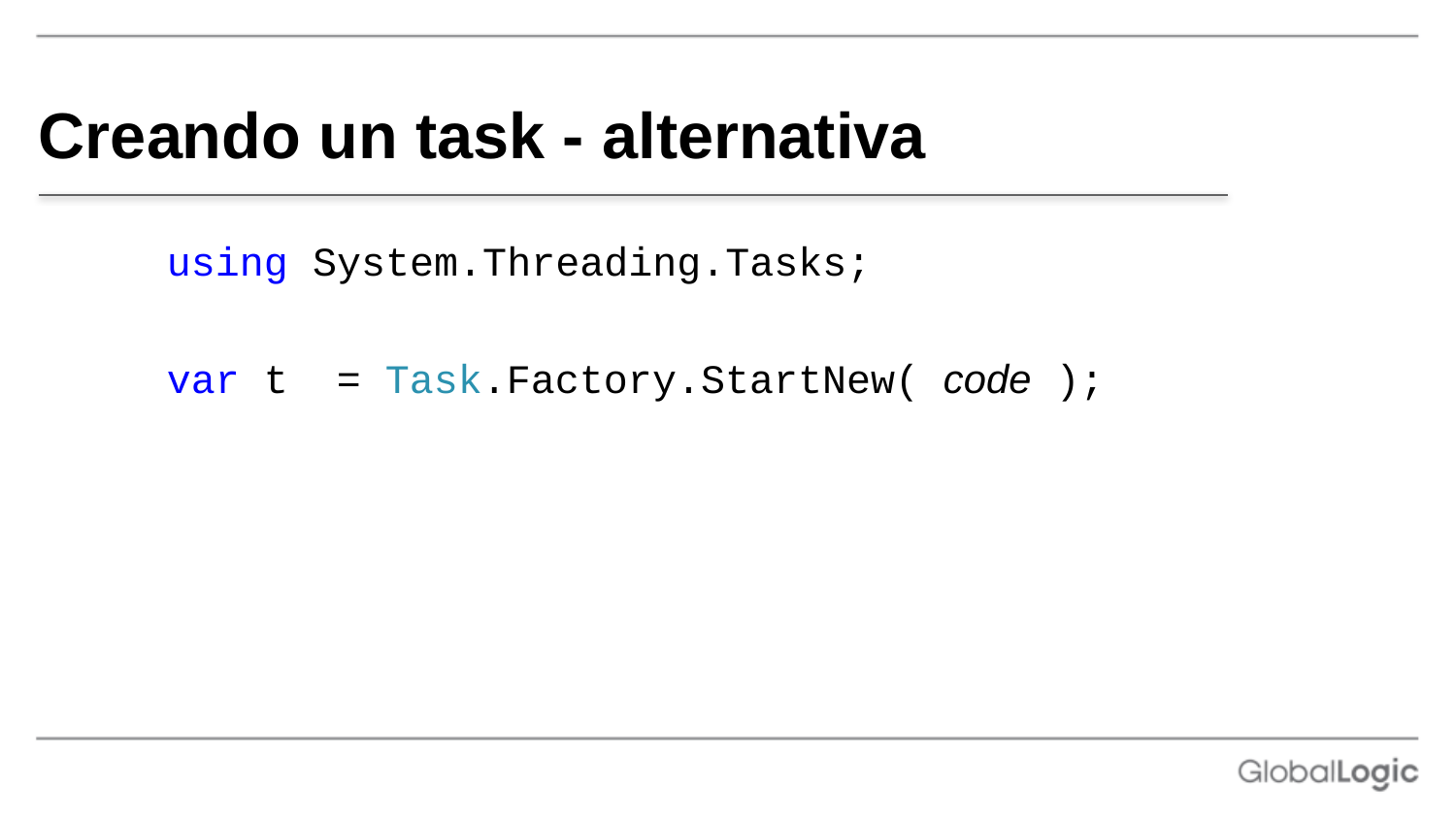

# Creando un task - alternativa
using System.Threading.Tasks;
var t  = Task.Factory.StartNew( code );